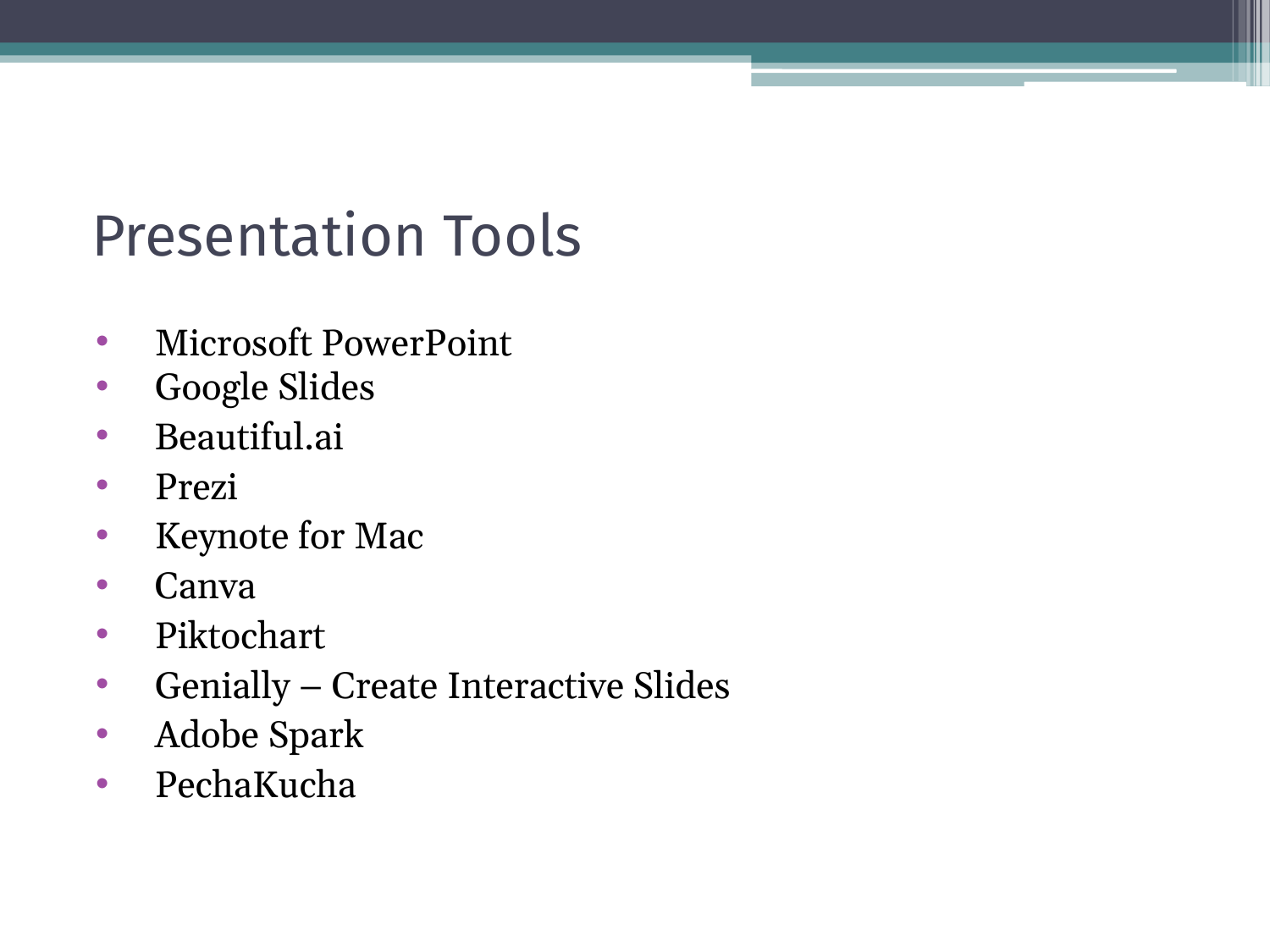

# Presentation Tools
Microsoft PowerPoint
Google Slides
Beautiful.ai
Prezi
Keynote for Mac
Canva
Piktochart
Genially – Create Interactive Slides
Adobe Spark
PechaKucha